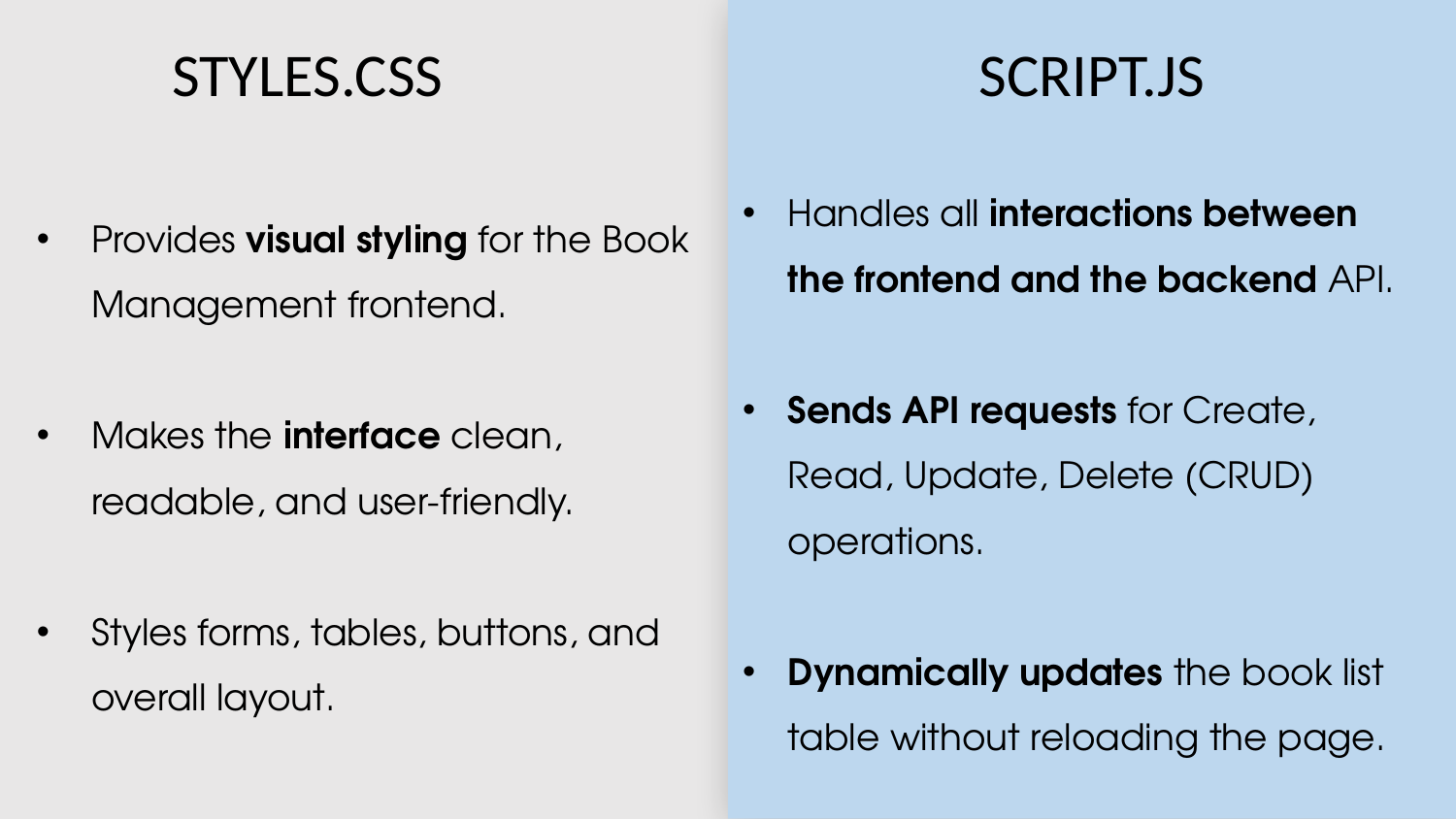

# STYLES.CSS
SCRIPT.JS
Handles all interactions between the frontend and the backend API.

Sends API requests for Create, Read, Update, Delete (CRUD) operations.

Dynamically updates the book list table without reloading the page.
Provides visual styling for the Book Management frontend.

Makes the interface clean, readable, and user-friendly.

Styles forms, tables, buttons, and overall layout.